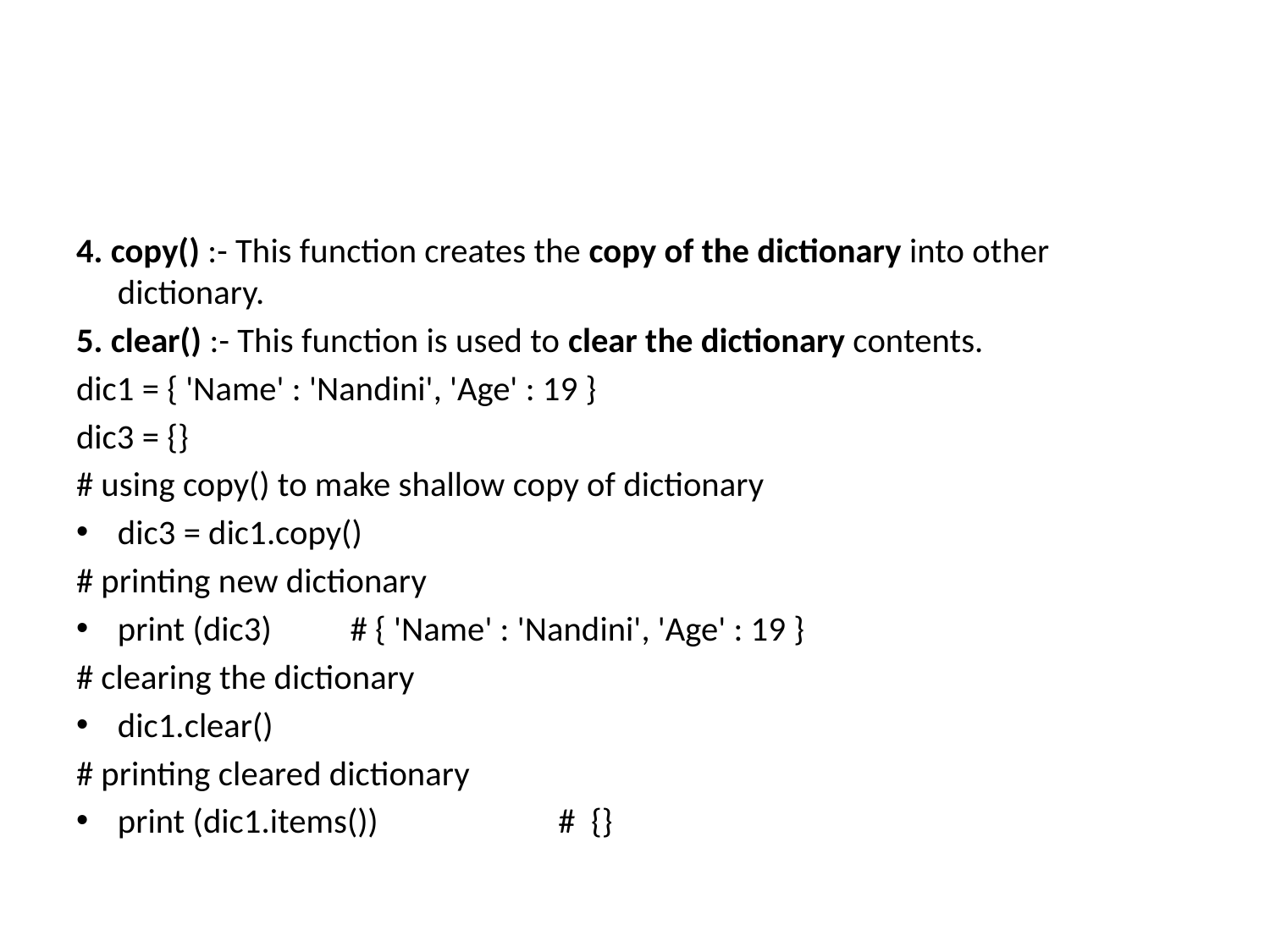

#
4. copy() :- This function creates the copy of the dictionary into other dictionary.
5. clear() :- This function is used to clear the dictionary contents.
dic1 = { 'Name' : 'Nandini', 'Age' : 19 }
dic3 = {}
# using copy() to make shallow copy of dictionary
dic3 = dic1.copy()
# printing new dictionary
print (dic3)          # { 'Name' : 'Nandini', 'Age' : 19 }
# clearing the dictionary
dic1.clear()
# printing cleared dictionary
print (dic1.items())                       #  {}